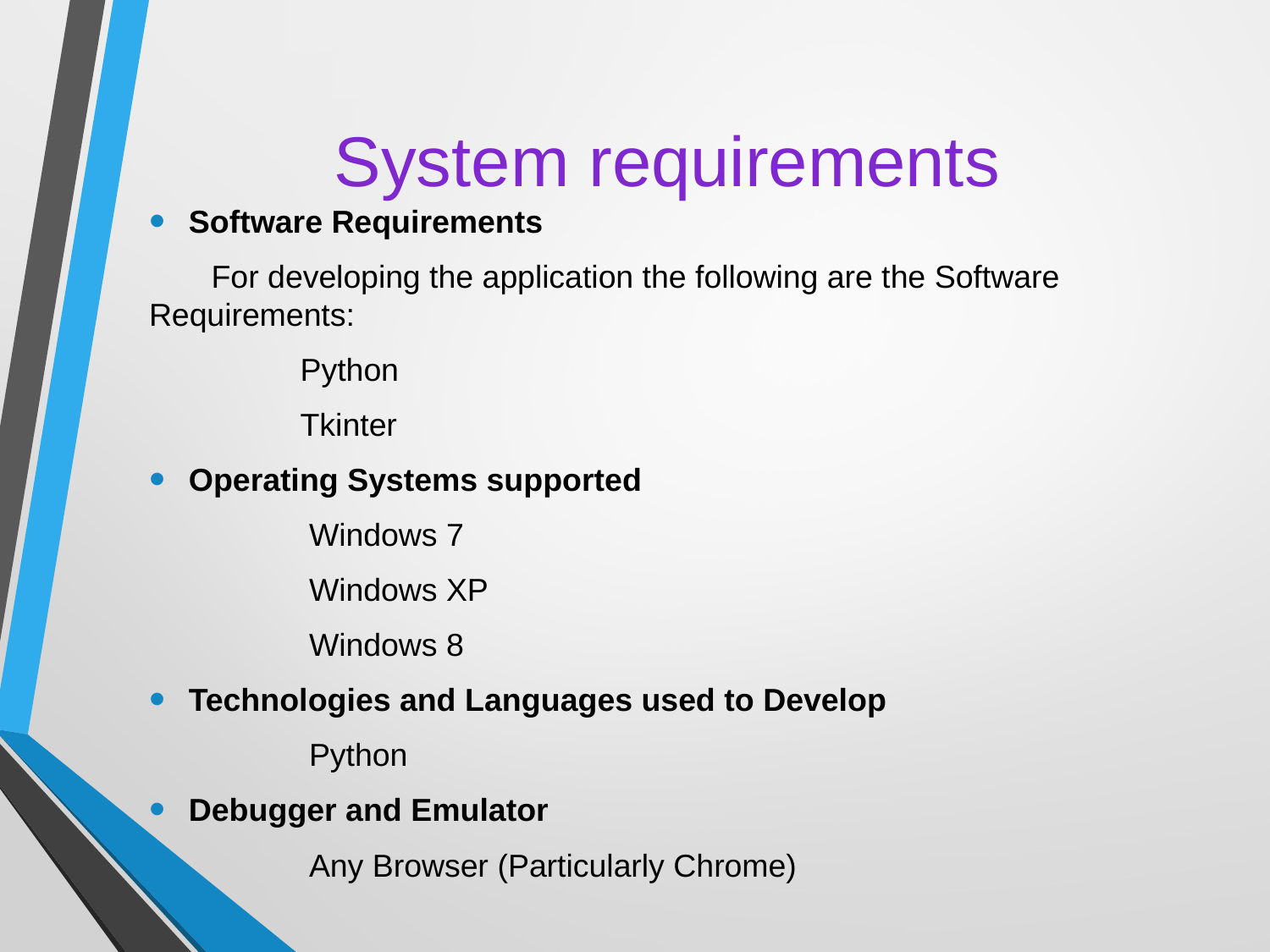

# System requirements
Software Requirements
       For developing the application the following are the Software Requirements:
                 Python
                 Tkinter
Operating Systems supported
                  Windows 7
                  Windows XP
                  Windows 8
Technologies and Languages used to Develop
                  Python
Debugger and Emulator
                  Any Browser (Particularly Chrome)